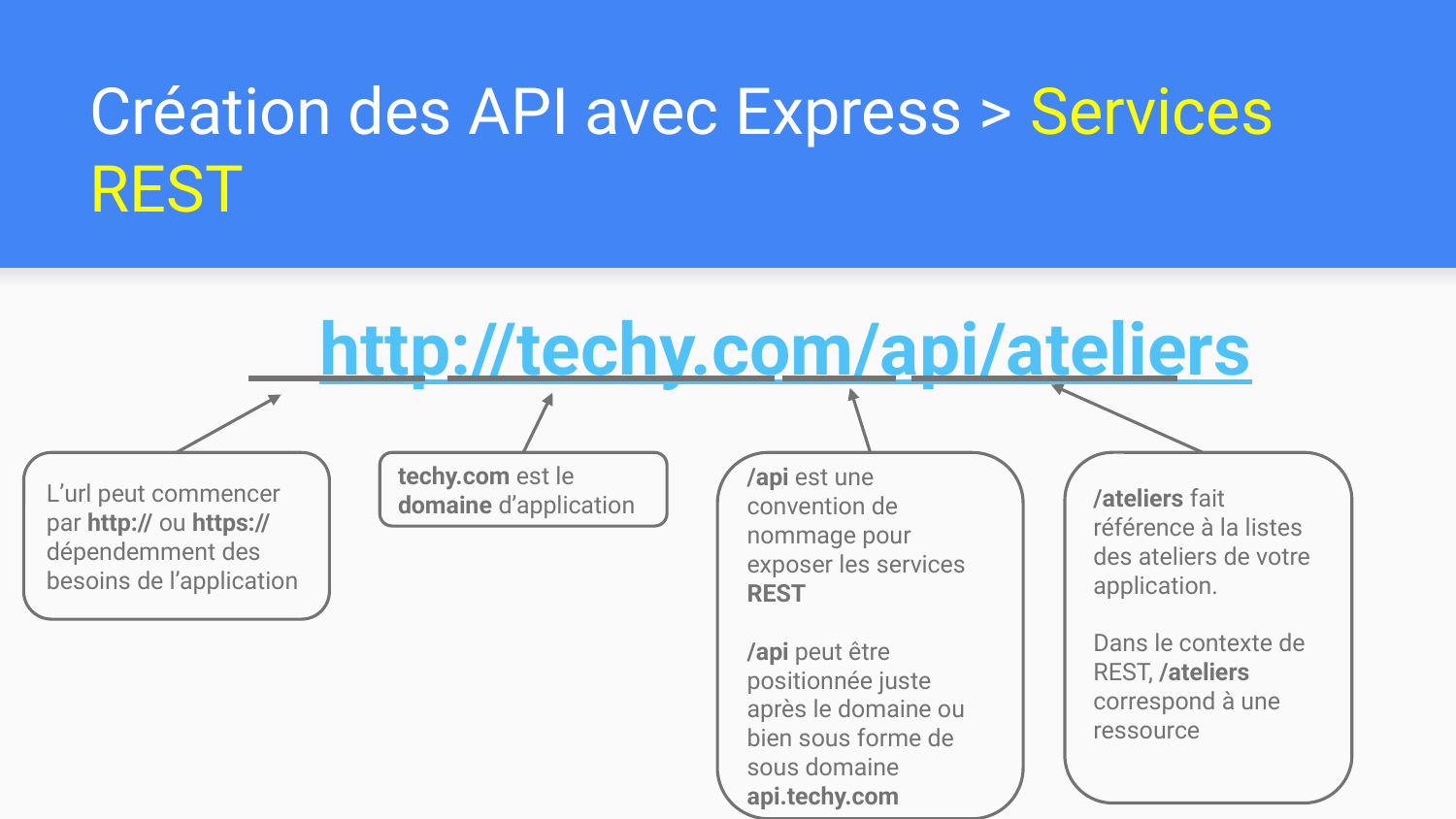

# Création des API avec Express > Services REST
       	http://techy.com/api/ateliers
L’url peut commencer par http:// ou https:// dépendemment des besoins de l’application
techy.com est le domaine d’application
/api est une convention de nommage pour exposer les services REST

/api peut être positionnée juste après le domaine ou bien sous forme de sous domaine api.techy.com
/ateliers fait référence à la listes des ateliers de votre application.

Dans le contexte de REST, /ateliers correspond à une ressource